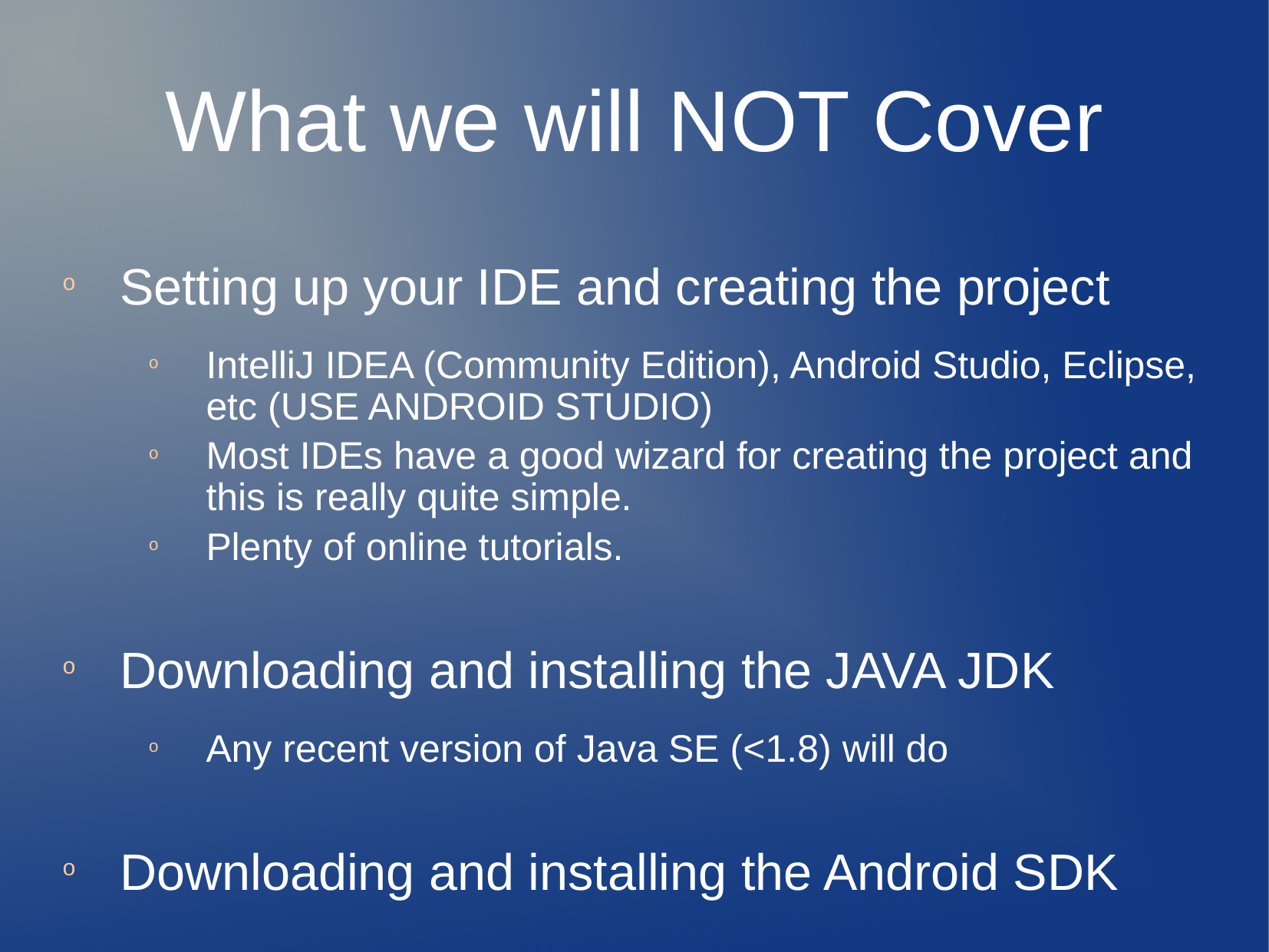

What we will NOT Cover
Setting up your IDE and creating the project
IntelliJ IDEA (Community Edition), Android Studio, Eclipse, etc (USE ANDROID STUDIO)
Most IDEs have a good wizard for creating the project and this is really quite simple.
Plenty of online tutorials.

Downloading and installing the JAVA JDK
Any recent version of Java SE (<1.8) will do

Downloading and installing the Android SDK